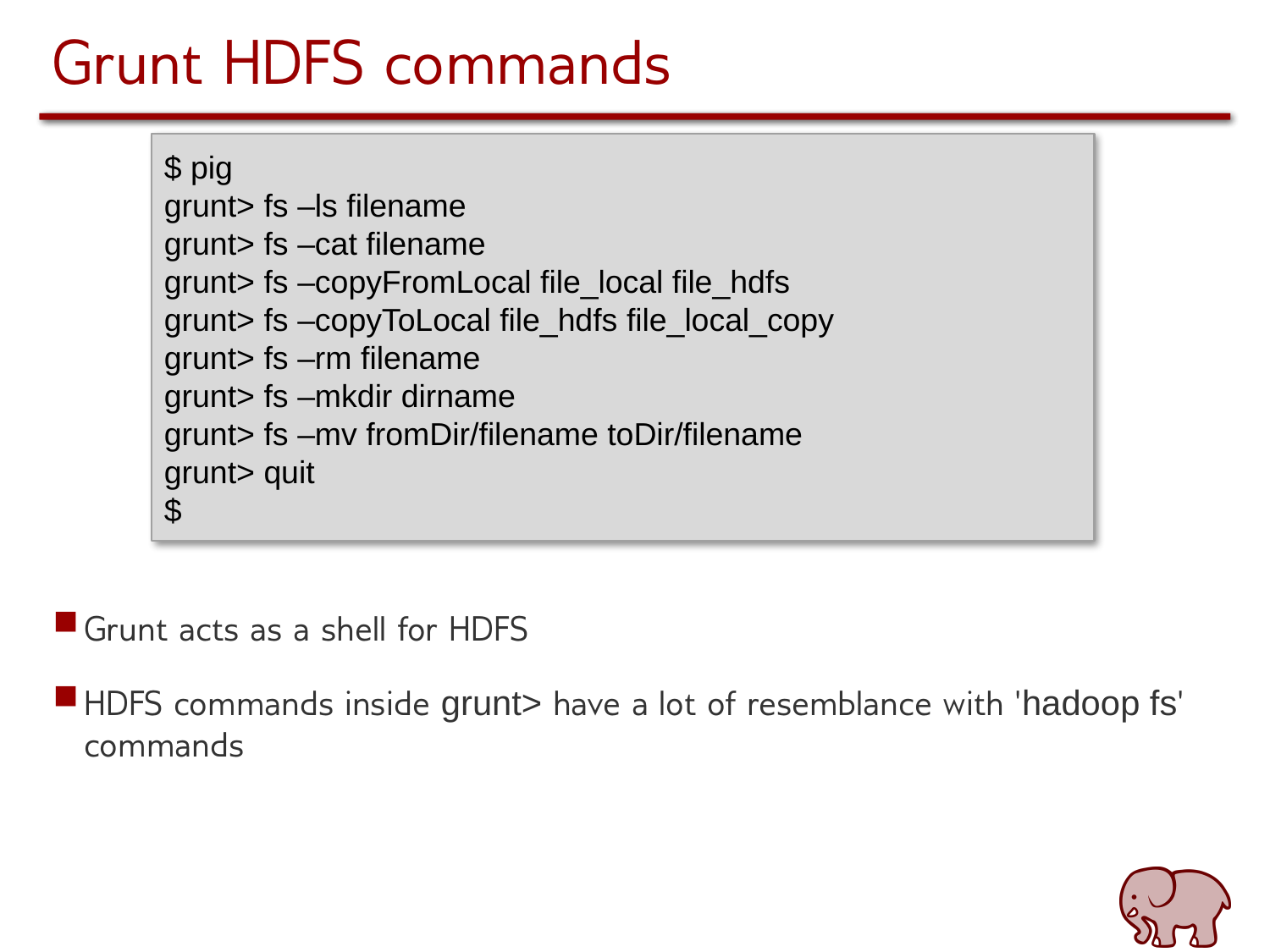

# Grunt HDFS commands
$ pig
grunt> fs –ls filename
grunt> fs –cat filename
grunt> fs –copyFromLocal file_local file_hdfs
grunt> fs –copyToLocal file_hdfs file_local_copy
grunt> fs –rm filename
grunt> fs –mkdir dirname
grunt> fs –mv fromDir/filename toDir/filename
grunt> quit
$
Grunt acts as a shell for HDFS
HDFS commands inside grunt> have a lot of resemblance with 'hadoop fs' commands